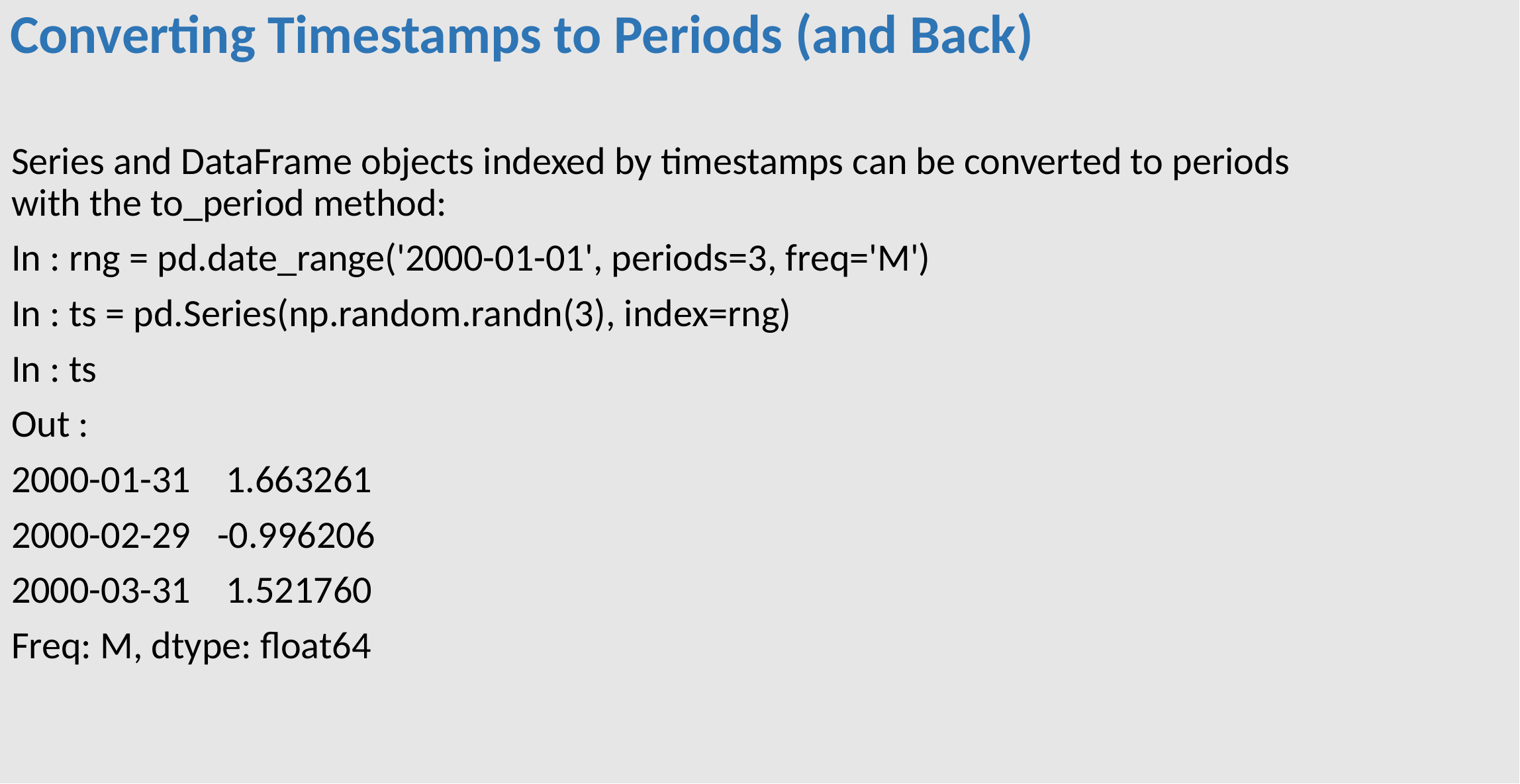

# Converting Timestamps to Periods (and Back)
Series and DataFrame objects indexed by timestamps can be converted to periods with the to_period method:
In : rng = pd.date_range('2000-01-01', periods=3, freq='M')
In : ts = pd.Series(np.random.randn(3), index=rng)
In : ts
Out :
2000-01-31    1.663261
2000-02-29   -0.996206
2000-03-31    1.521760
Freq: M, dtype: float64